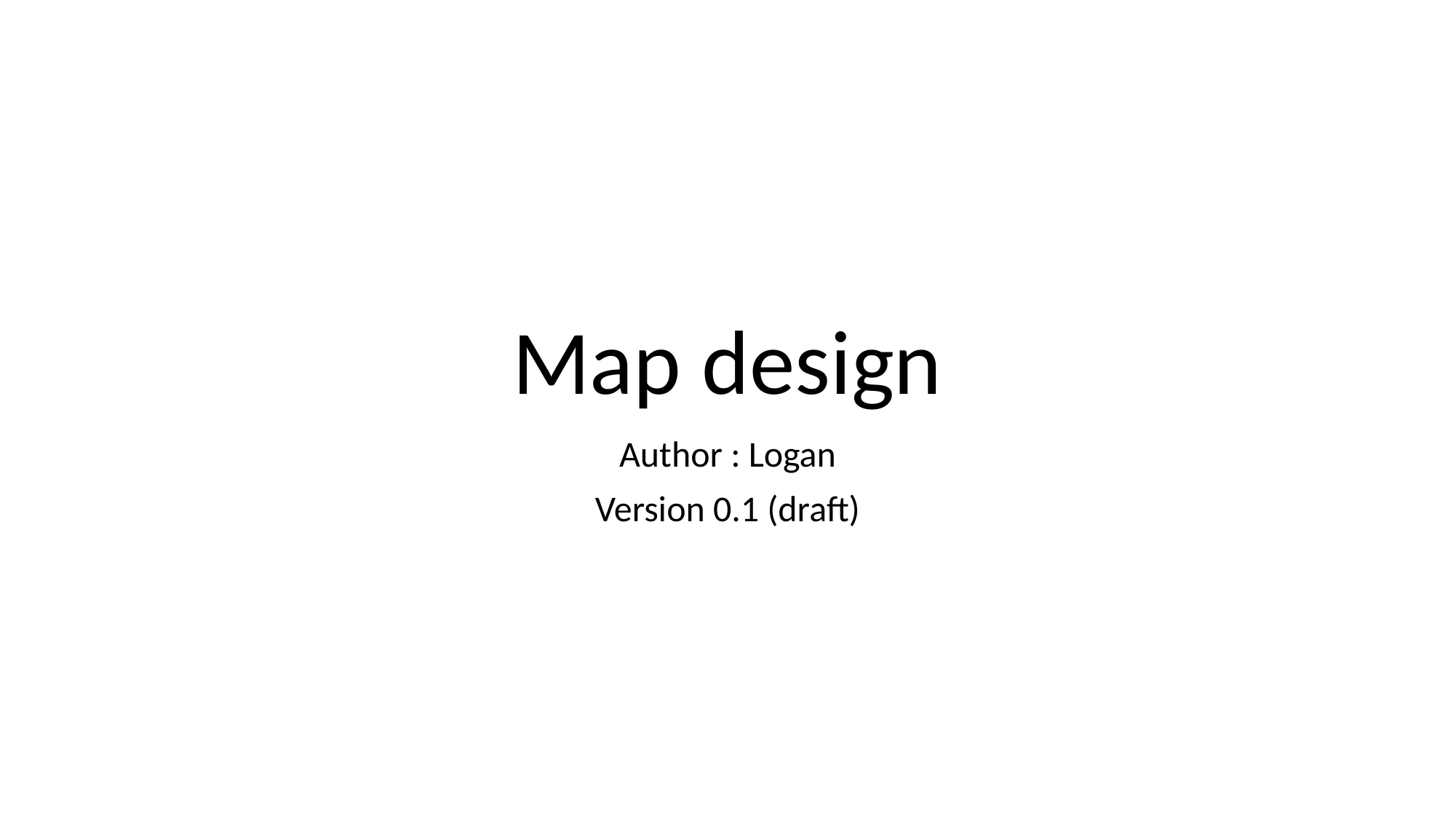

# Map design
Author : Logan
Version 0.1 (draft)